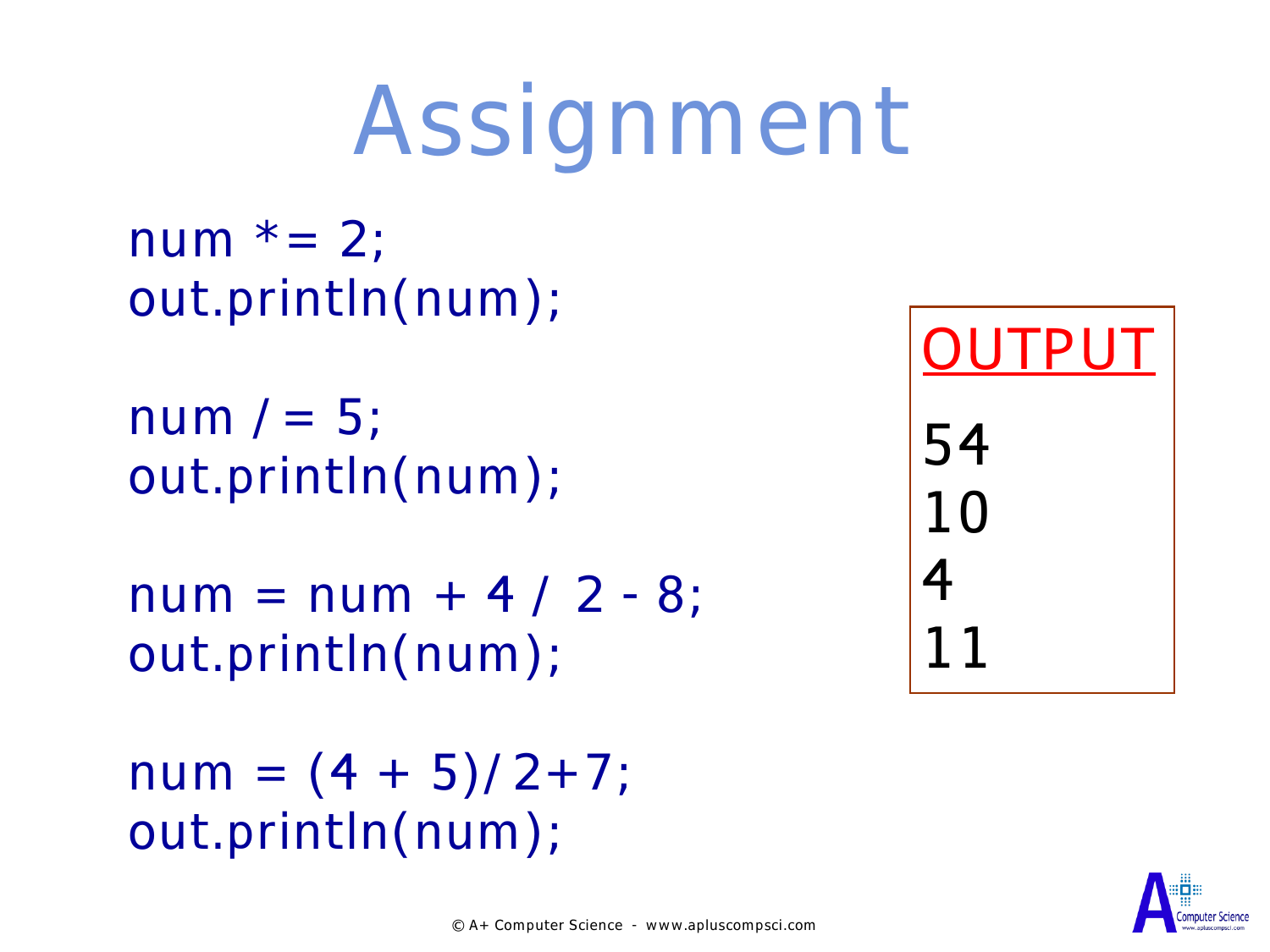

Assignment
num *= 2;
out.println(num);

num /= 5;
out.println(num);

num = num + 4 / 2 - 8;
out.println(num);

num = (4 + 5)/2+7;
out.println(num);
OUTPUT
54
10
4
11

© A+ Computer Science  -  www.apluscompsci.com